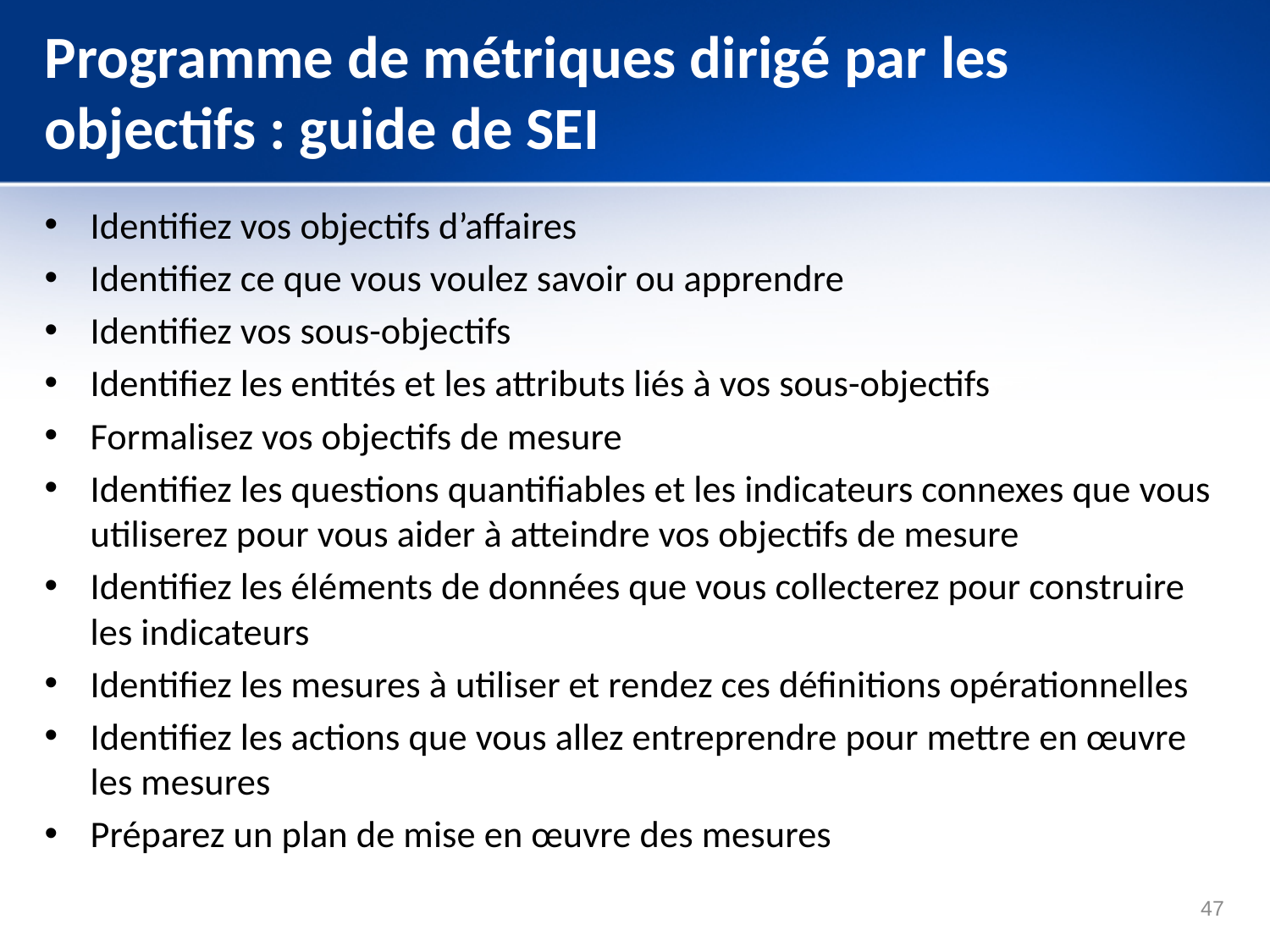

# Programme de métriques dirigé par les objectifs : guide de SEI

Identifiez vos objectifs d’affaires
Identifiez ce que vous voulez savoir ou apprendre
Identifiez vos sous-objectifs
Identifiez les entités et les attributs liés à vos sous-objectifs
Formalisez vos objectifs de mesure
Identifiez les questions quantifiables et les indicateurs connexes que vous utiliserez pour vous aider à atteindre vos objectifs de mesure
Identifiez les éléments de données que vous collecterez pour construire les indicateurs
Identifiez les mesures à utiliser et rendez ces définitions opérationnelles
Identifiez les actions que vous allez entreprendre pour mettre en œuvre les mesures
Préparez un plan de mise en œuvre des mesures
47